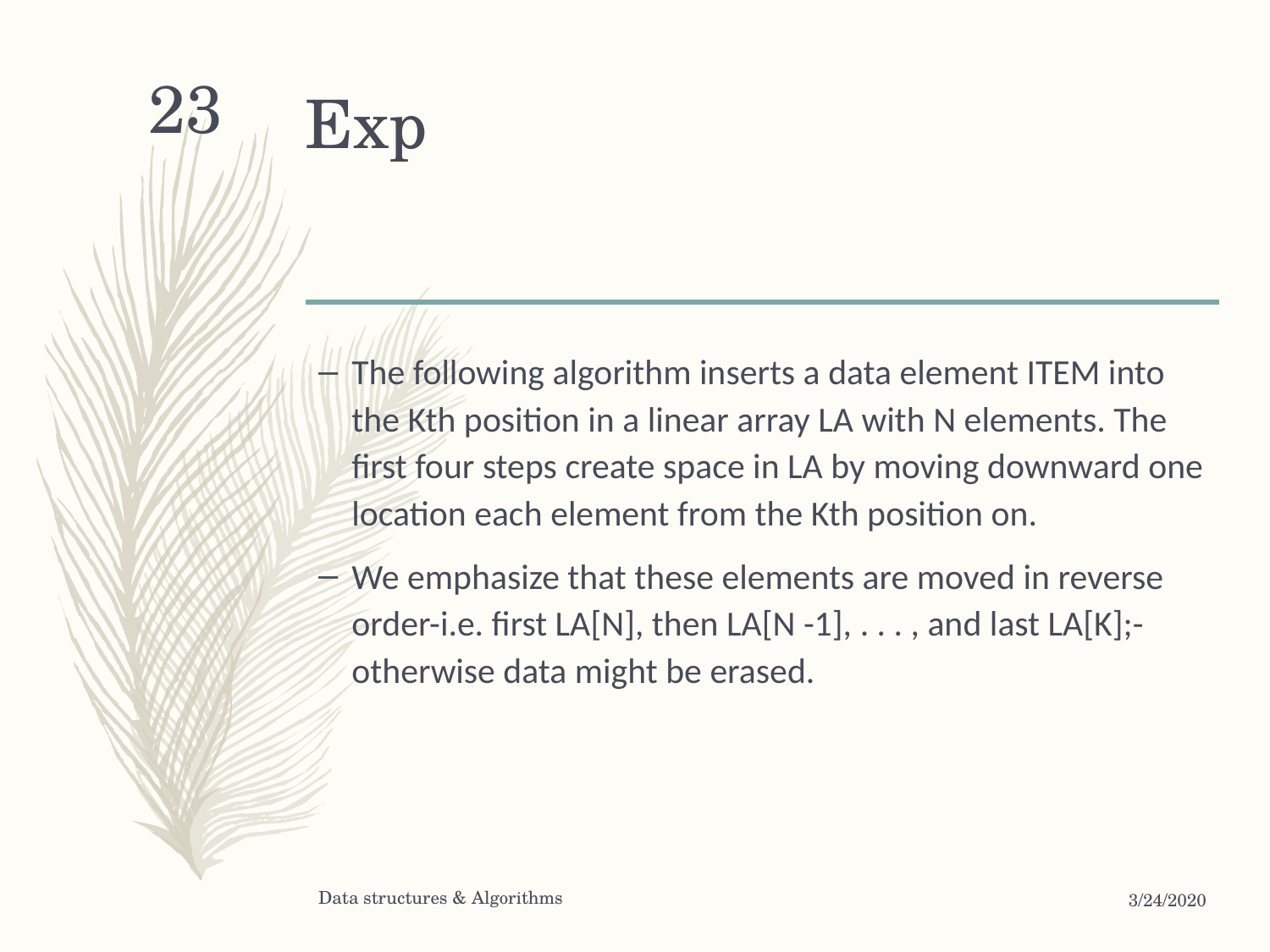

# Exp
23
The following algorithm inserts a data element ITEM into the Kth position in a linear array LA with N elements. The first four steps create space in LA by moving downward one location each element from the Kth position on.
We emphasize that these elements are moved in reverse order-i.e. first LA[N], then LA[N -1], . . . , and last LA[K];-otherwise data might be erased.
Data structures & Algorithms
3/24/2020